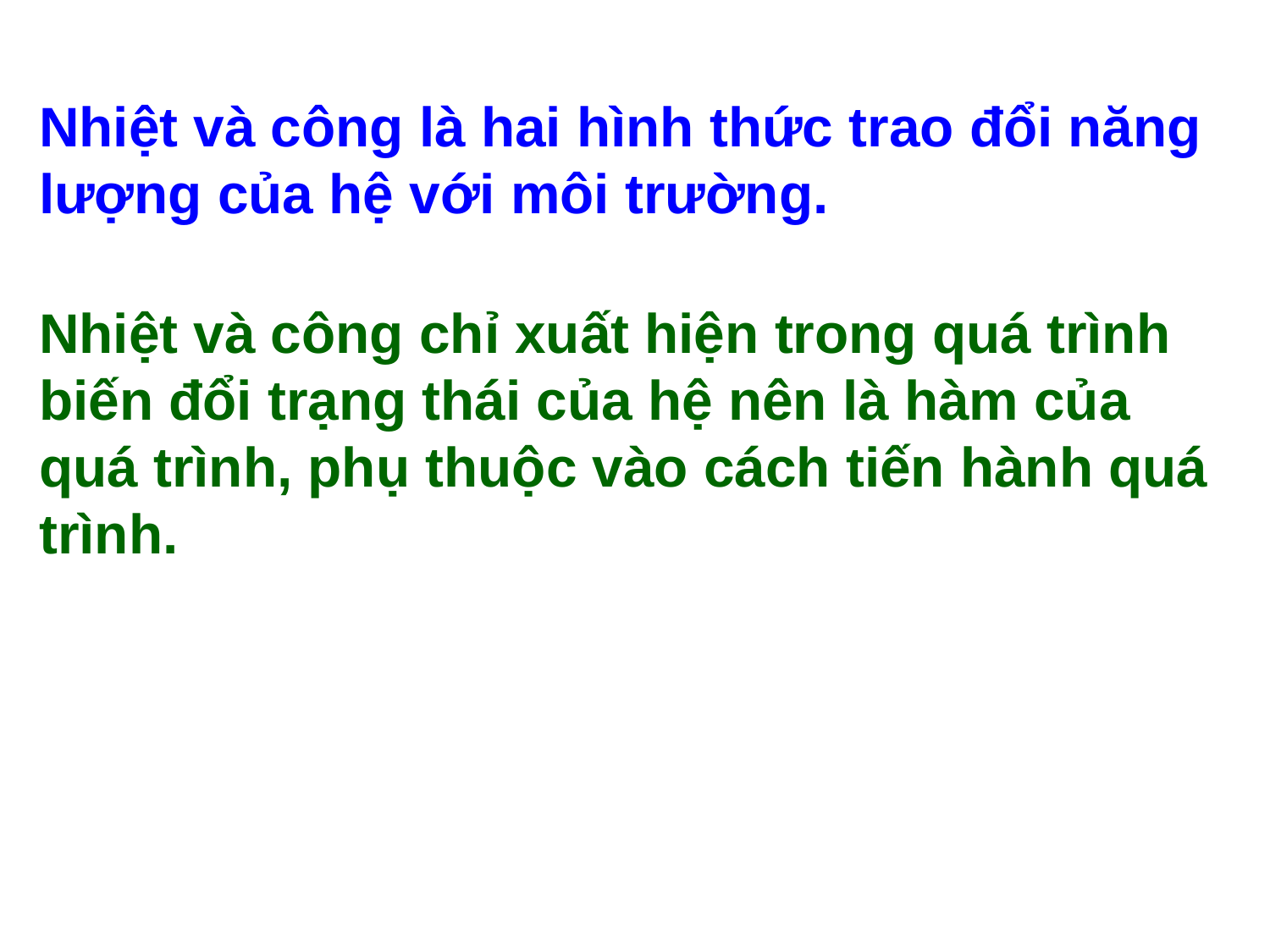

# Nhiệt và công là hai hình thức trao đổi năng lượng của hệ với môi trường. Nhiệt và công chỉ xuất hiện trong quá trình biến đổi trạng thái của hệ nên là hàm của quá trình, phụ thuộc vào cách tiến hành quá trình.